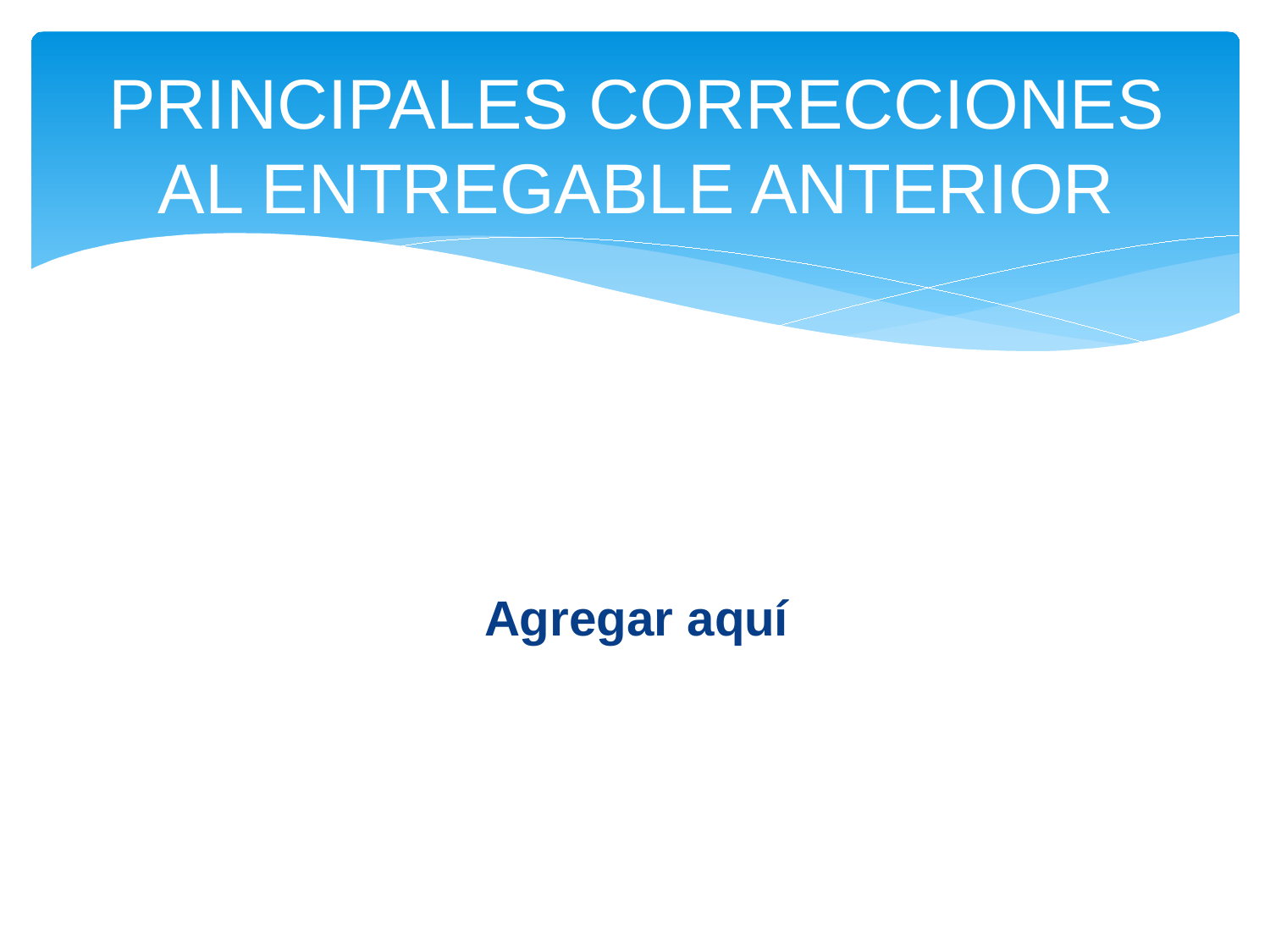

PRINCIPALES CORRECCIONES AL ENTREGABLE ANTERIOR
Agregar aquí